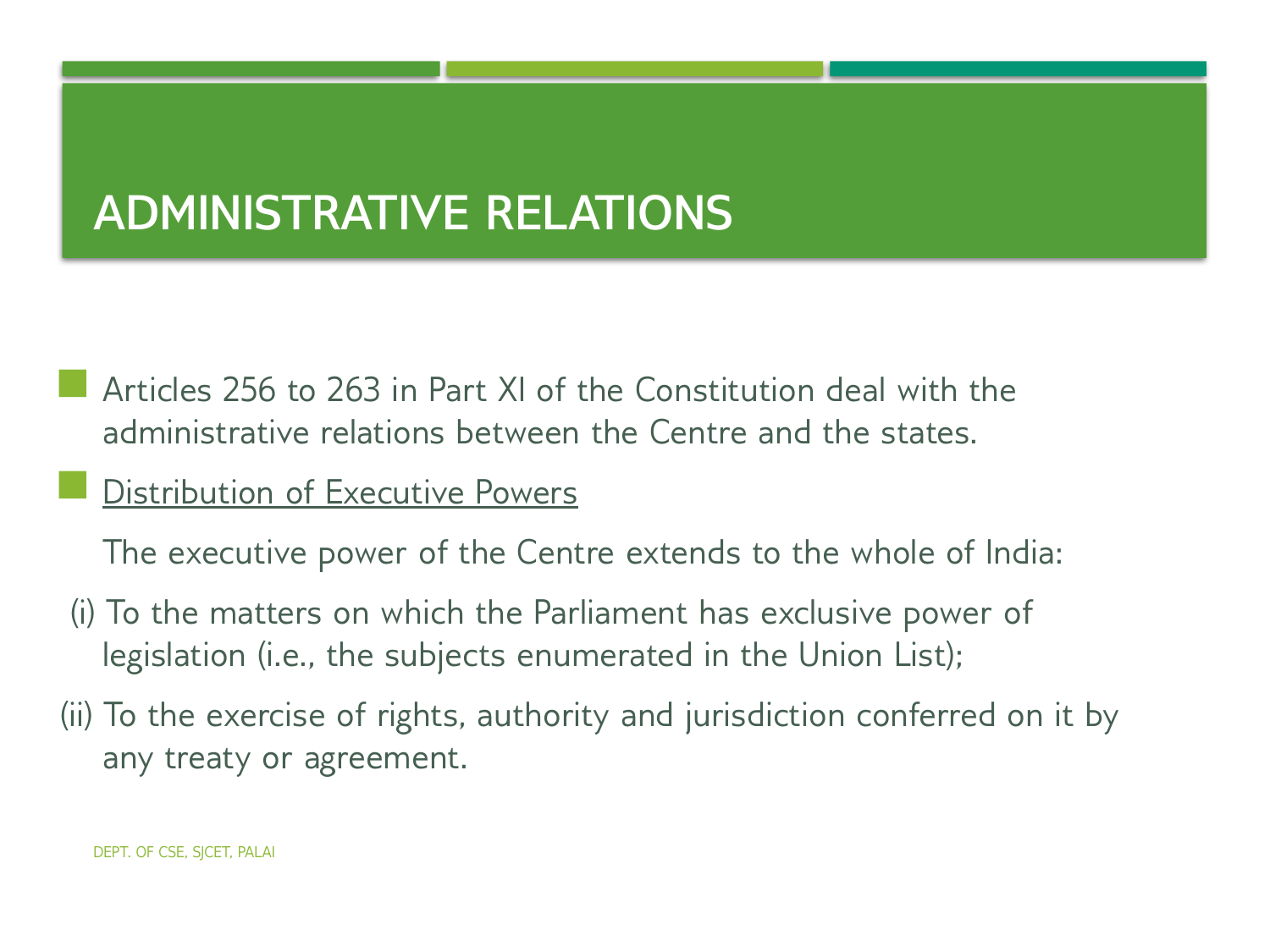

# ADMINISTRATIVE RELATIONS
Articles 256 to 263 in Part XI of the Constitution deal with the administrative relations between the Centre and the states.
Distribution of Executive Powers
    The executive power of the Centre extends to the whole of India:
 (i) To the matters on which the Parliament has exclusive power of legislation (i.e., the subjects enumerated in the Union List);
(ii) To the exercise of rights, authority and jurisdiction conferred on it by any treaty or agreement.
Dept. of CSE, SJCET, Palai